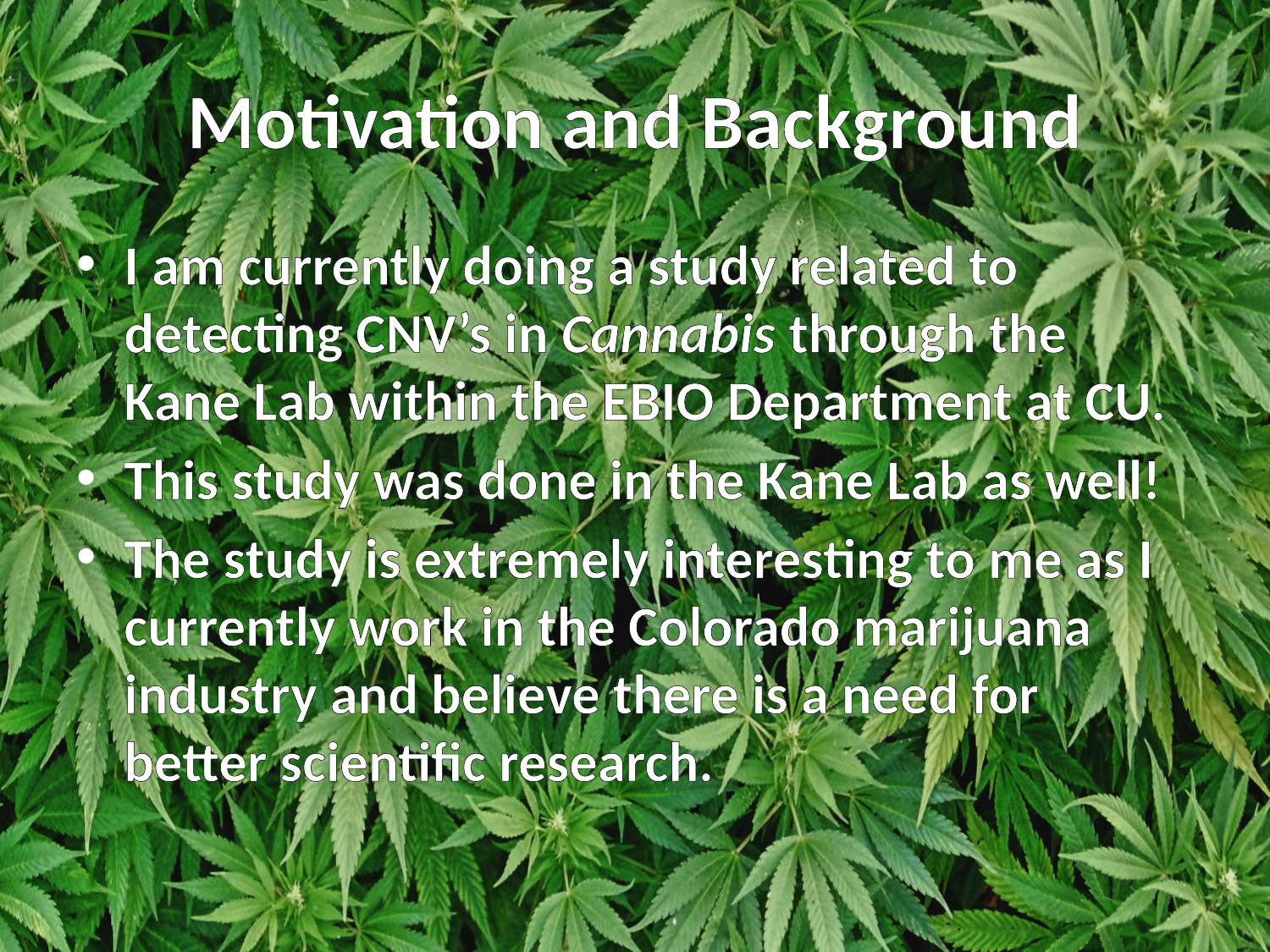

# Motivation and Background
I am currently doing a study related to detecting CNV’s in Cannabis through the Kane Lab within the EBIO Department at CU.
This study was done in the Kane Lab as well!
The study is extremely interesting to me as I currently work in the Colorado marijuana industry and believe there is a need for better scientific research.